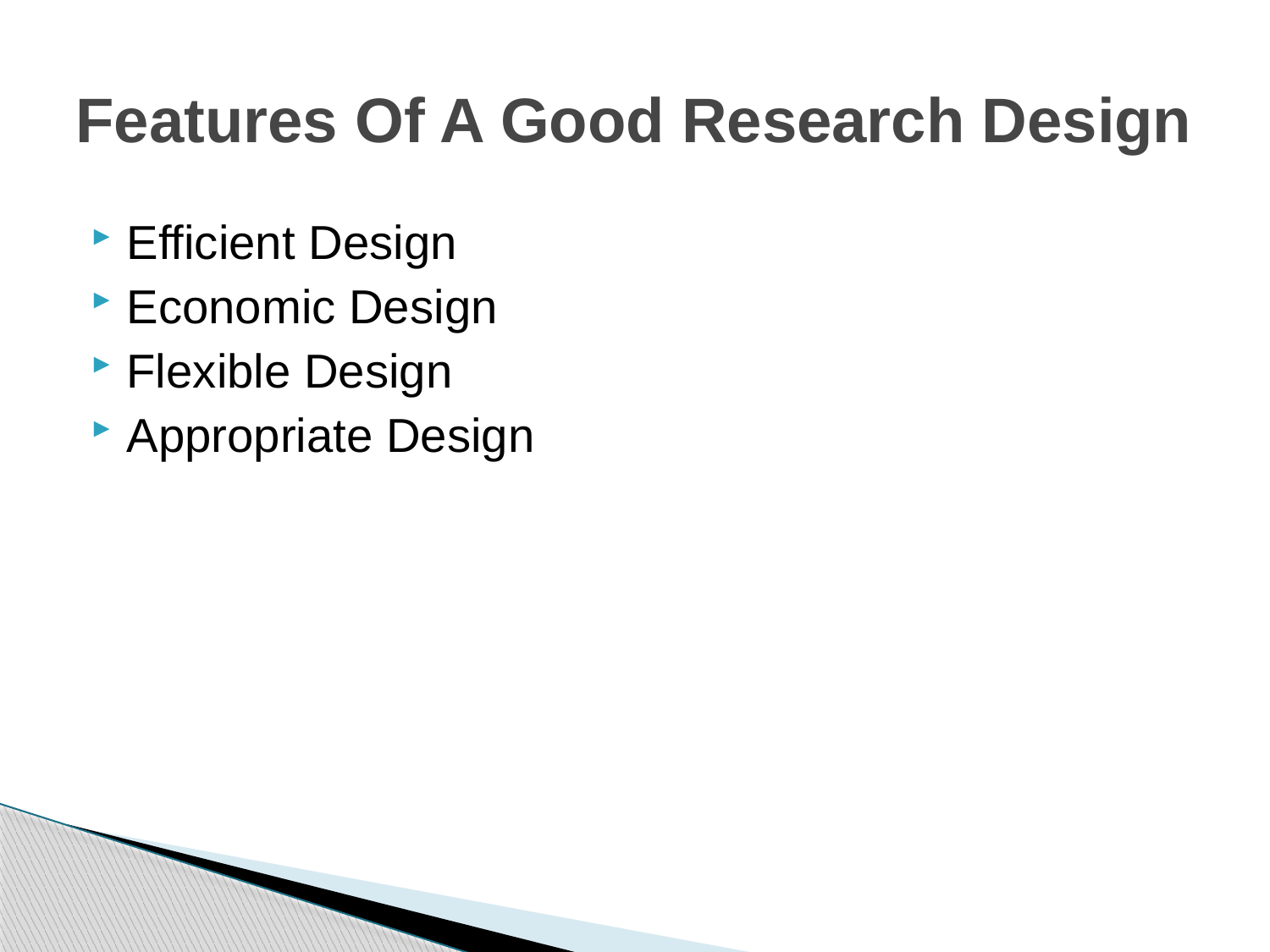

# Features Of A Good Research Design
Efficient Design
Economic Design
Flexible Design
Appropriate Design